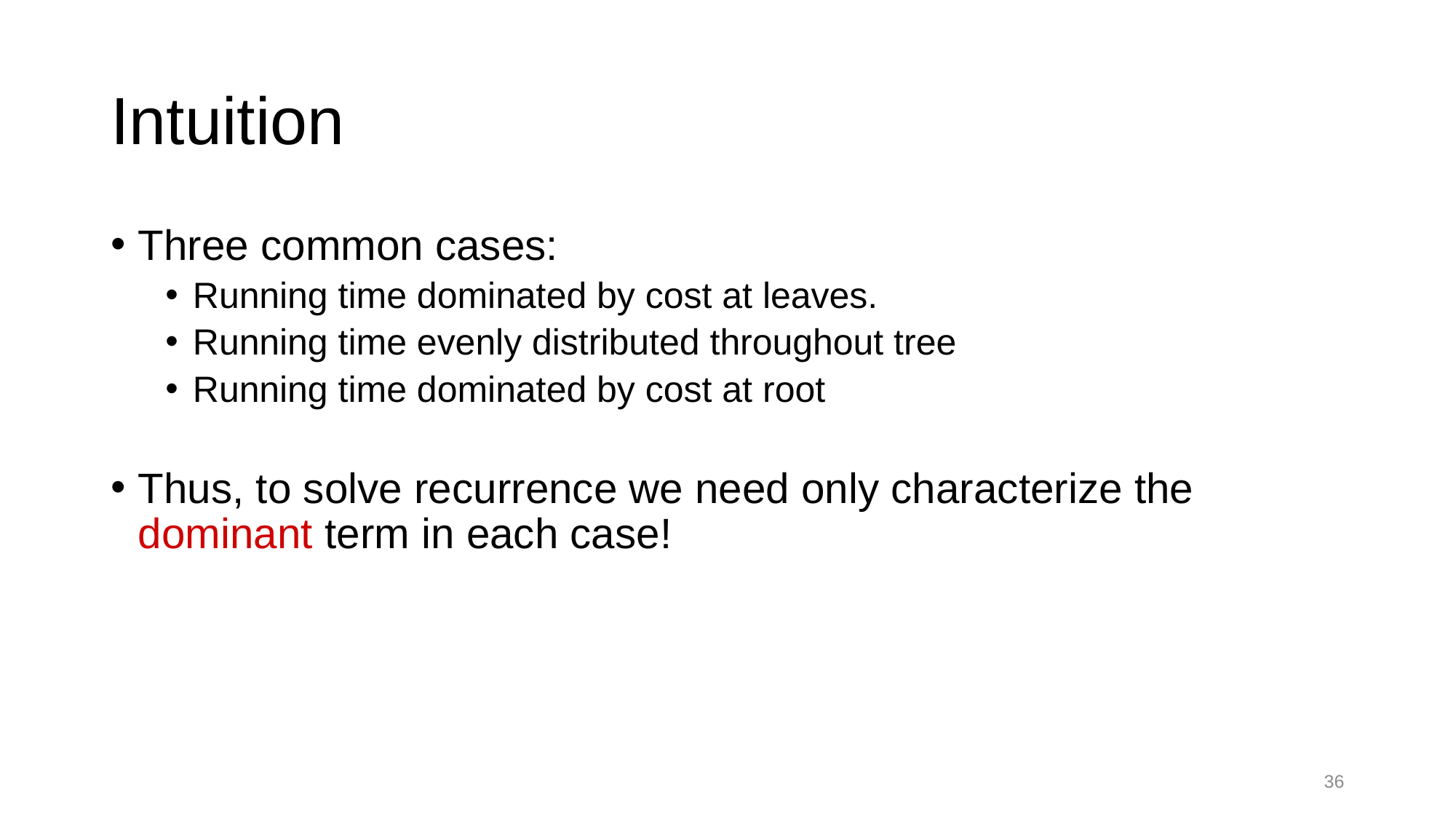

# Intuition
Three common cases:
Running time dominated by cost at leaves.
Running time evenly distributed throughout tree
Running time dominated by cost at root

Thus, to solve recurrence we need only characterize the dominant term in each case!
36